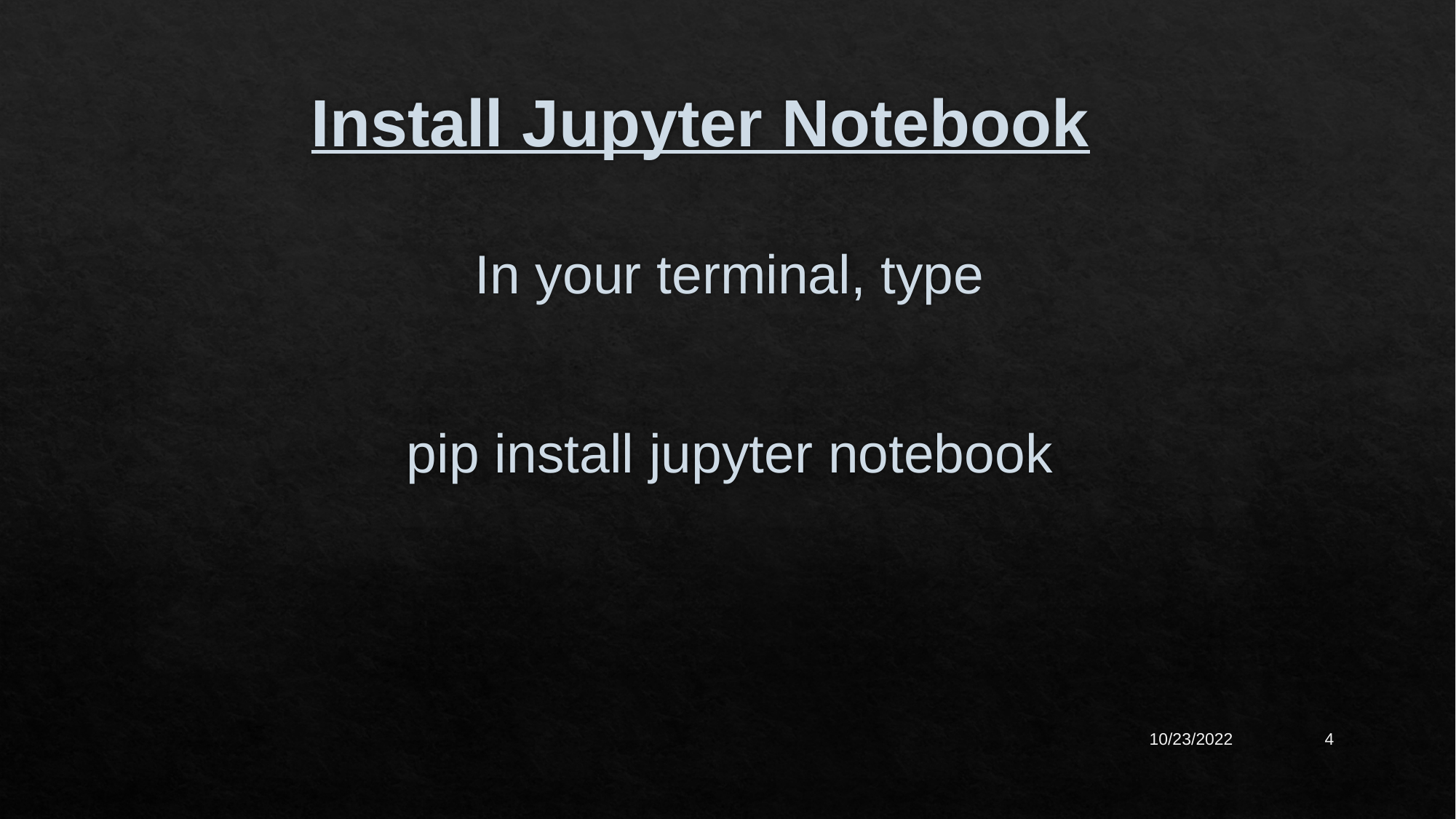

Install Jupyter Notebook
In your terminal, type

pip install jupyter notebook
10/23/2022
4